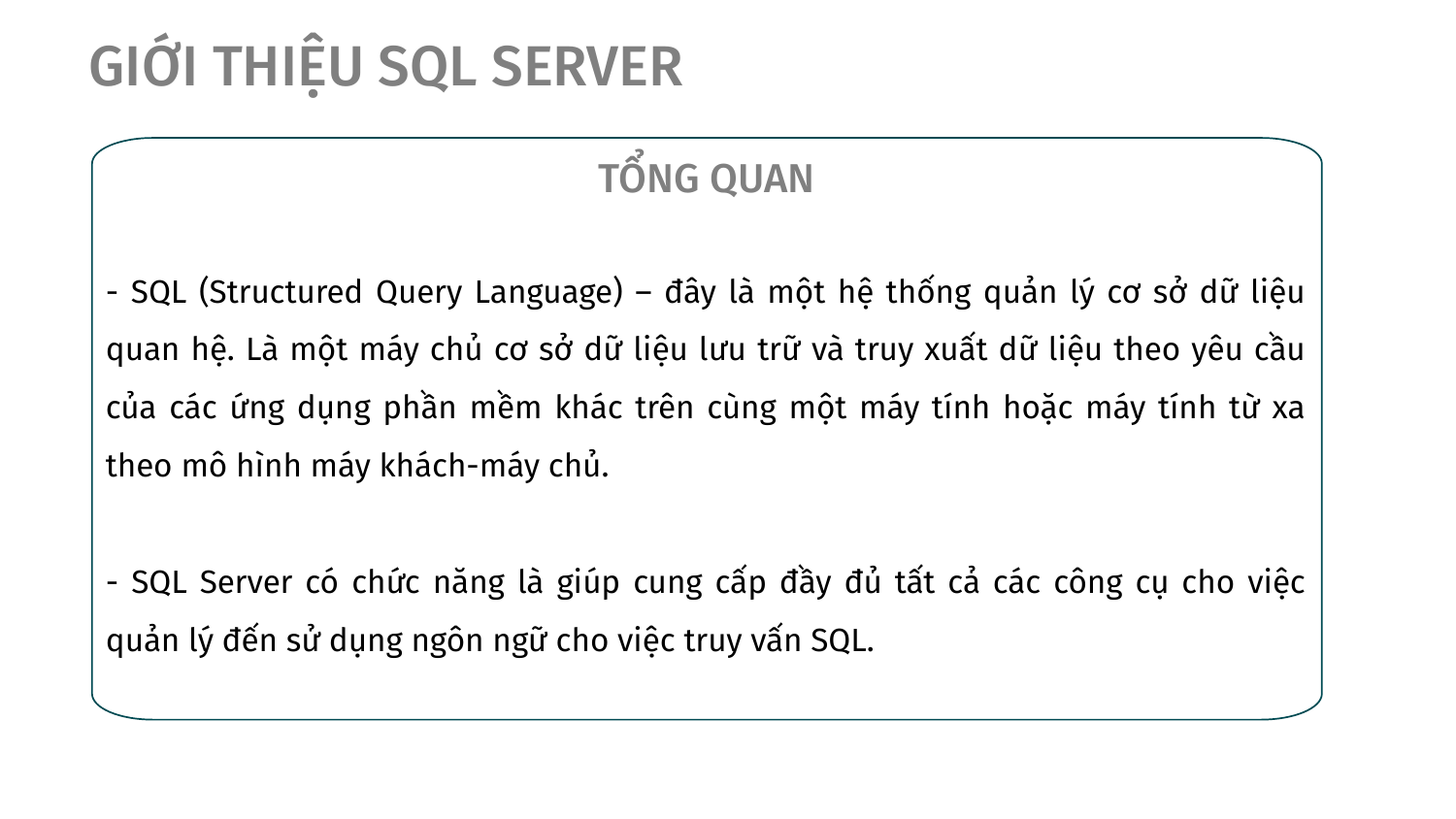

GIỚI THIỆU SQL SERVER
TỔNG QUAN

- SQL (Structured Query Language) – đây là một hệ thống quản lý cơ sở dữ liệu quan hệ. Là một máy chủ cơ sở dữ liệu lưu trữ và truy xuất dữ liệu theo yêu cầu của các ứng dụng phần mềm khác trên cùng một máy tính hoặc máy tính từ xa theo mô hình máy khách-máy chủ.

- SQL Server có chức năng là giúp cung cấp đầy đủ tất cả các công cụ cho việc quản lý đến sử dụng ngôn ngữ cho việc truy vấn SQL.